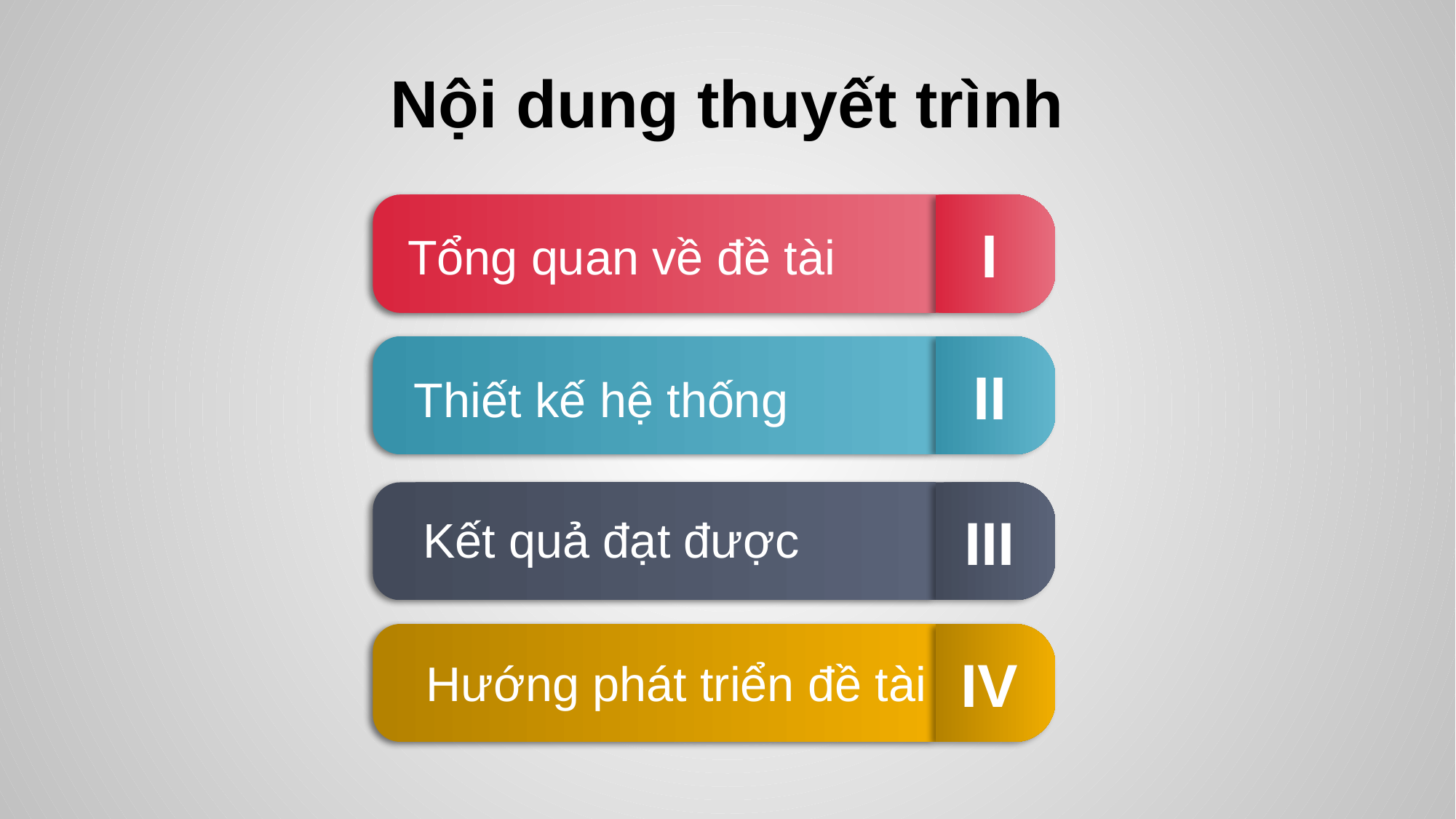

# Nội dung thuyết trình

I
Tổng quan về đề tài

II
Thiết kế hệ thống

III
Kết quả đạt được

IV
Hướng phát triển đề tài